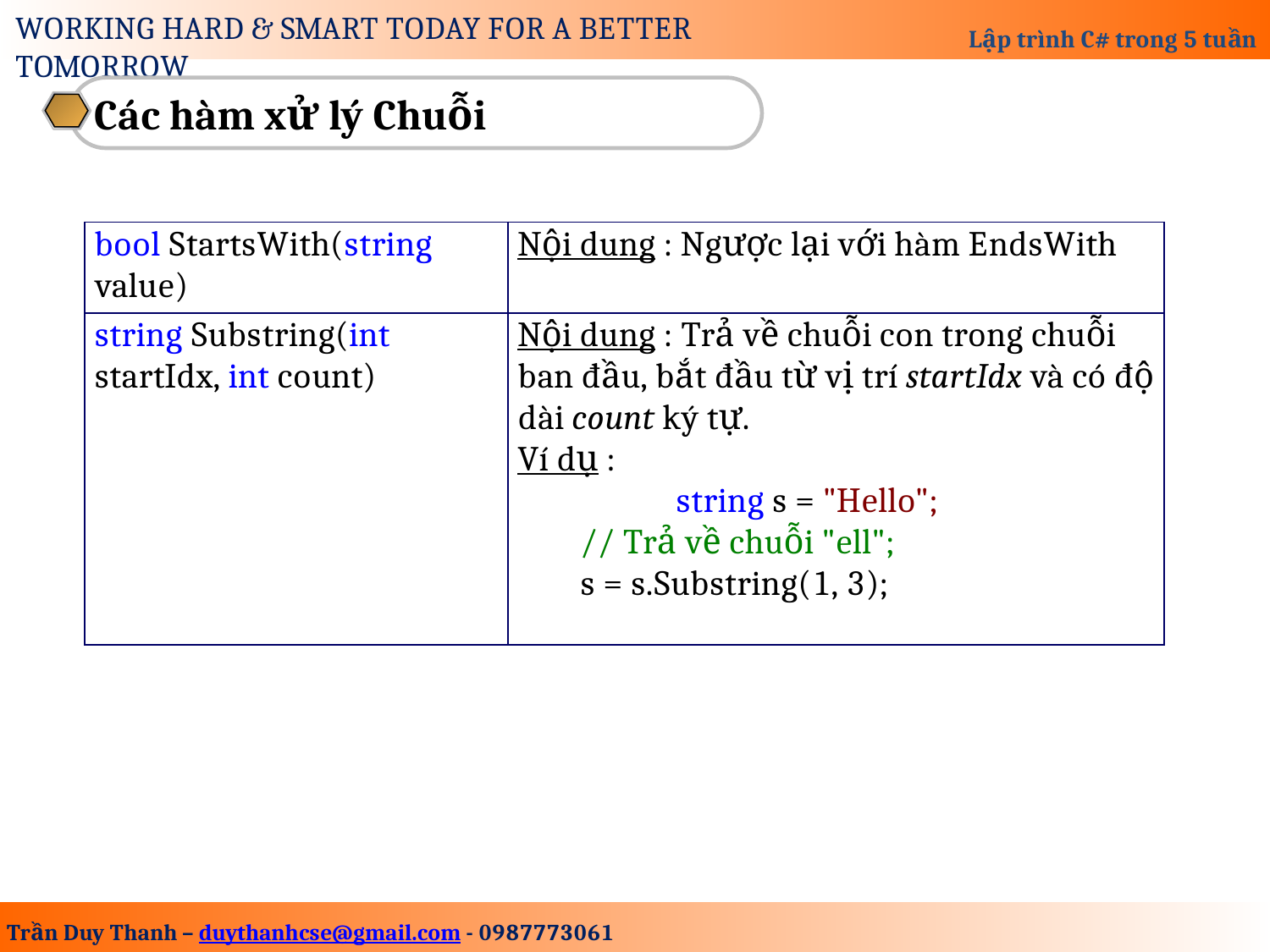

Các hàm xử lý Chuỗi

| bool StartsWith(string value) | Nội dung : Ngược lại với hàm EndsWith |
| --- | --- |
| string Substring(int startIdx, int count) | Nội dung : Trả về chuỗi con trong chuỗi ban đầu, bắt đầu từ vị trí startIdx và có độ dài count ký tự. Ví dụ : string s = "Hello"; // Trả về chuỗi "ell"; s = s.Substring(1, 3); |